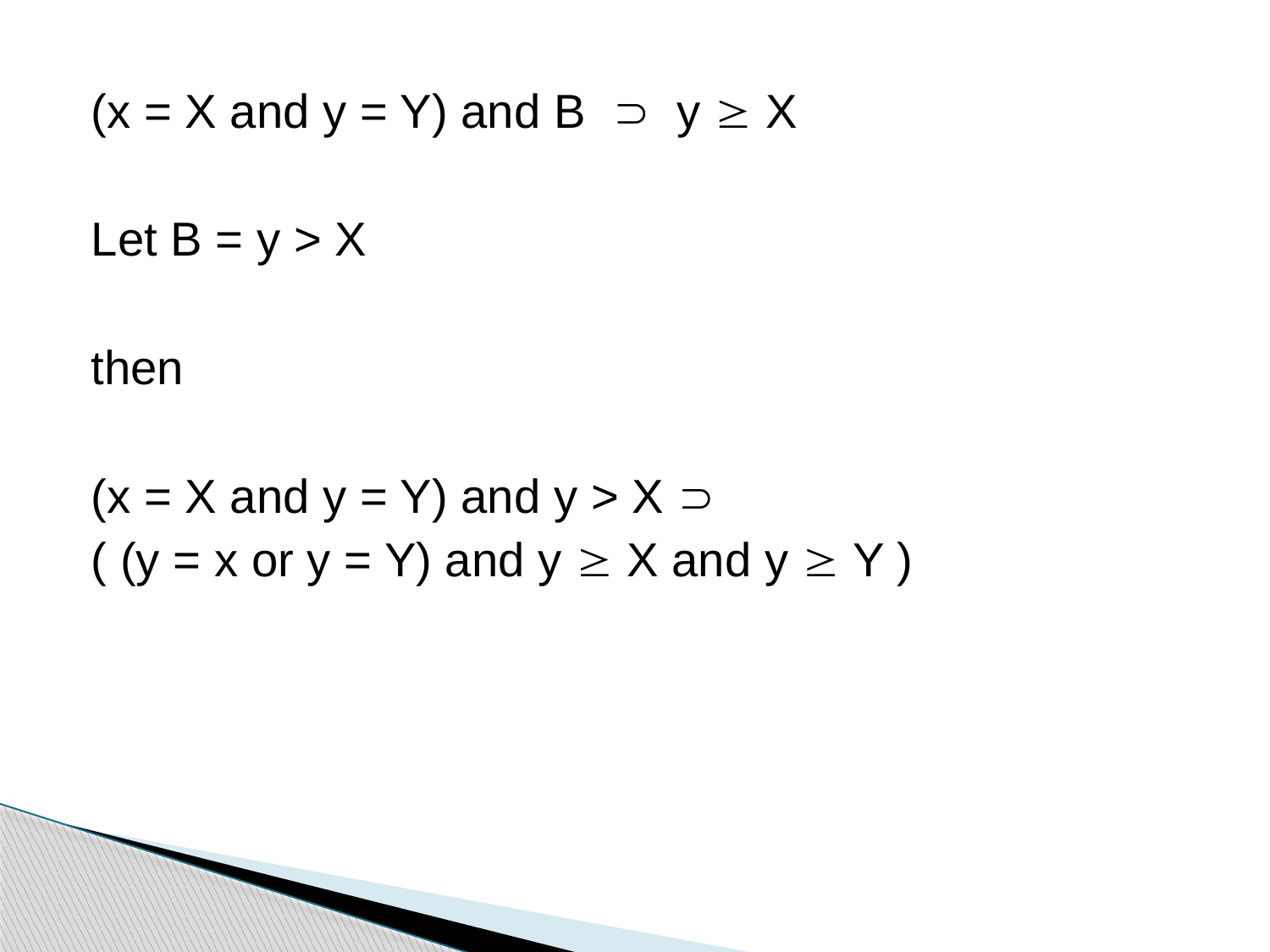

(x = X and y = Y) and B  ⊃  y ≥ X

Let B = y > X

then

(x = X and y = Y) and y > X ⊃
( (y = x or y = Y) and y ≥ X and y ≥ Y )